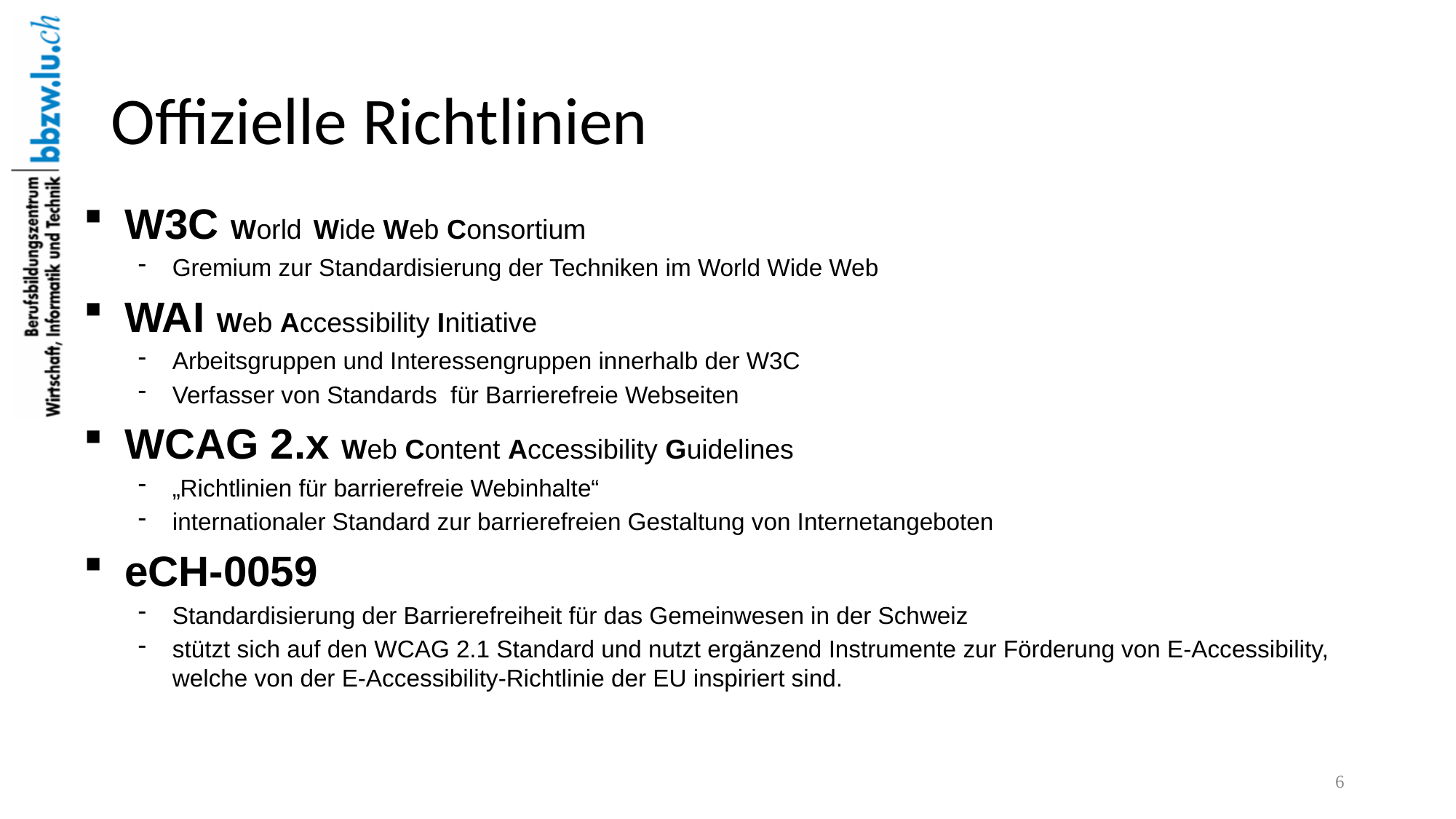

# Offizielle Richtlinien
W3C World Wide Web Consortium
Gremium zur Standardisierung der Techniken im World Wide Web
WAI Web Accessibility Initiative
Arbeitsgruppen und Interessengruppen innerhalb der W3C
Verfasser von Standards  für Barrierefreie Webseiten
WCAG 2.x Web Content Accessibility Guidelines
„Richtlinien für barrierefreie Webinhalte“
internationaler Standard zur barrierefreien Gestaltung von Internetangeboten
eCH-0059
Standardisierung der Barrierefreiheit für das Gemeinwesen in der Schweiz
stützt sich auf den WCAG 2.1 Standard und nutzt ergänzend Instrumente zur Förderung von E-Accessibility, welche von der E-Accessibility-Richtlinie der EU inspiriert sind.
6